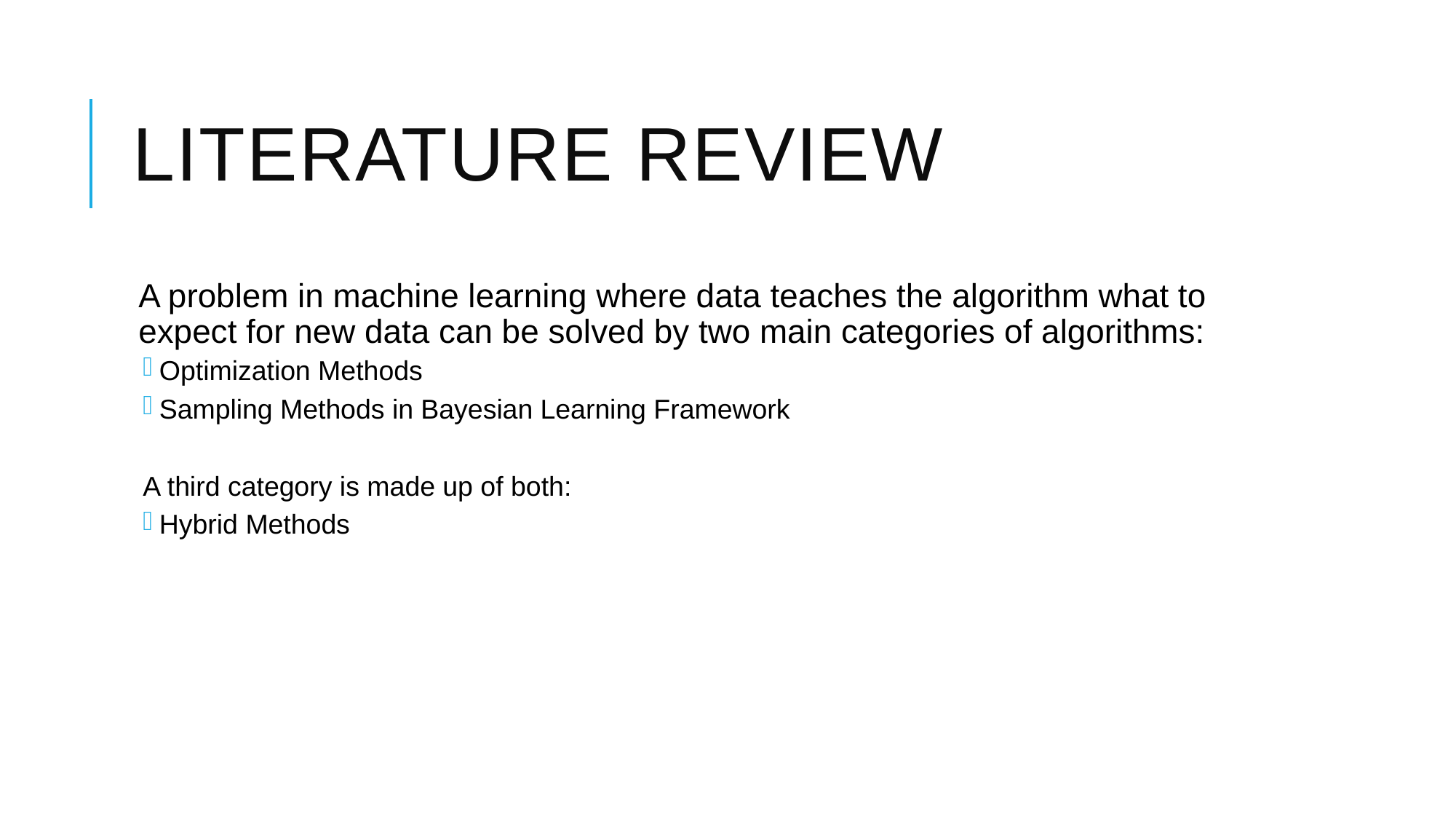

# Literature review
A problem in machine learning where data teaches the algorithm what to expect for new data can be solved by two main categories of algorithms:
Optimization Methods
Sampling Methods in Bayesian Learning Framework

A third category is made up of both:
Hybrid Methods